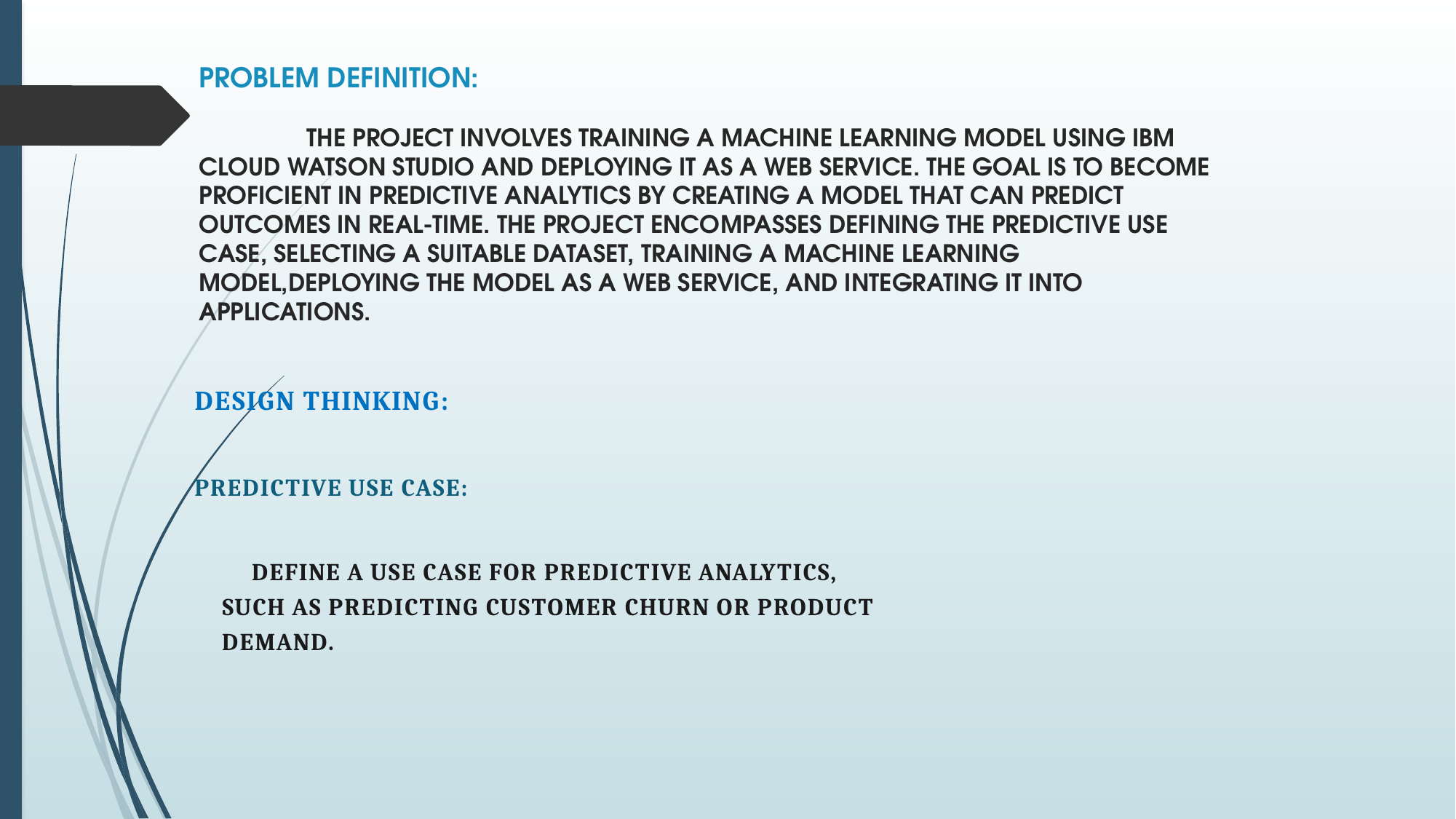

Problem Definition:

                The project involves training a machine learning model using IBM Cloud Watson Studio and deploying it as a web service. The goal is to become proficient in predictive analytics by creating a model that can predict outcomes in real-time. The project encompasses defining the predictive use case, selecting a suitable dataset, training a machine learning model,deploying the model as a web service, and integrating it into applications.

Design Thinking:
Predictive Use Case:
         Define a use case for predictive analytics, such as predicting customer churn or product demand.